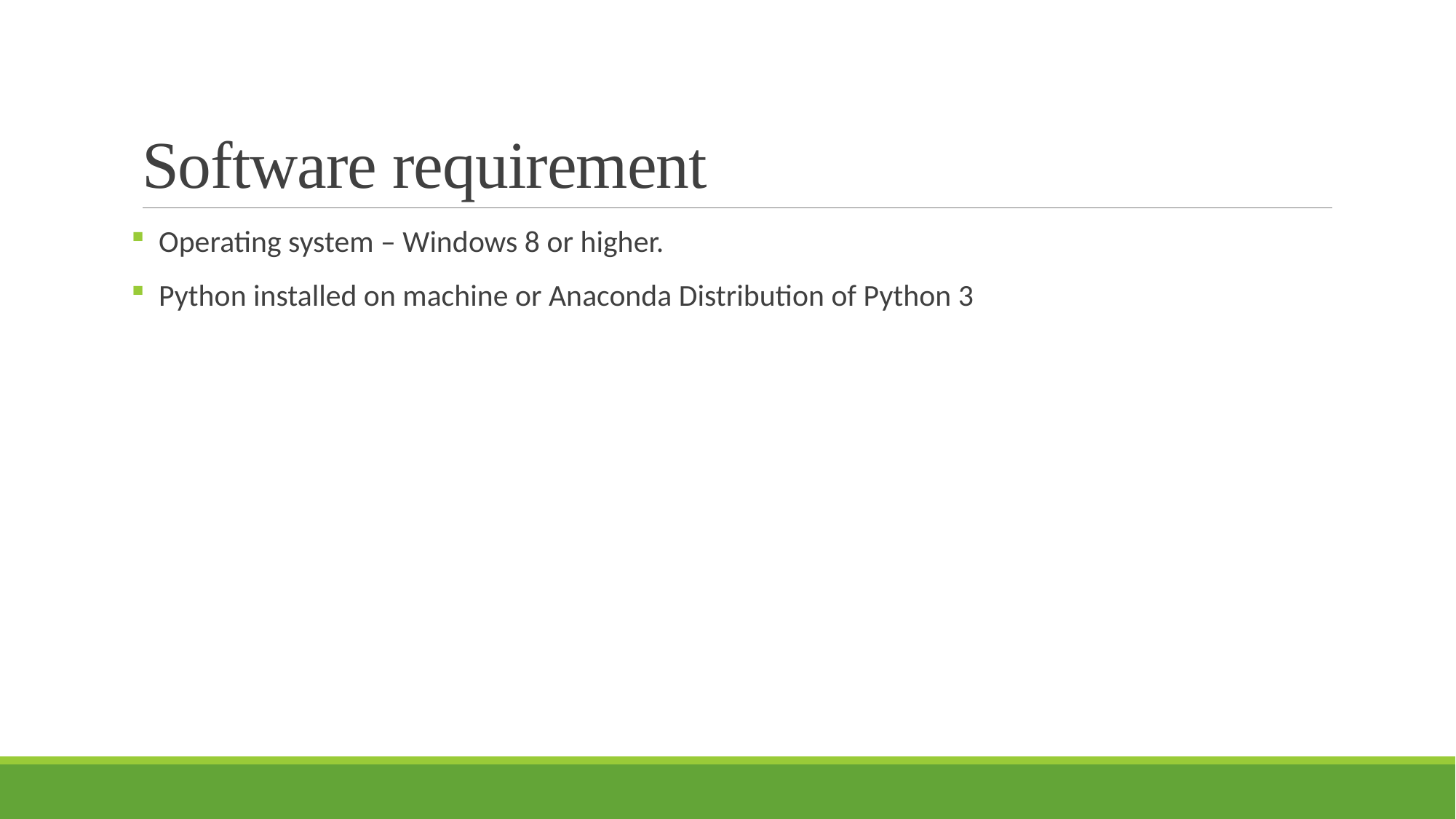

# Software requirement
  Operating system – Windows 8 or higher.
  Python installed on machine or Anaconda Distribution of Python 3